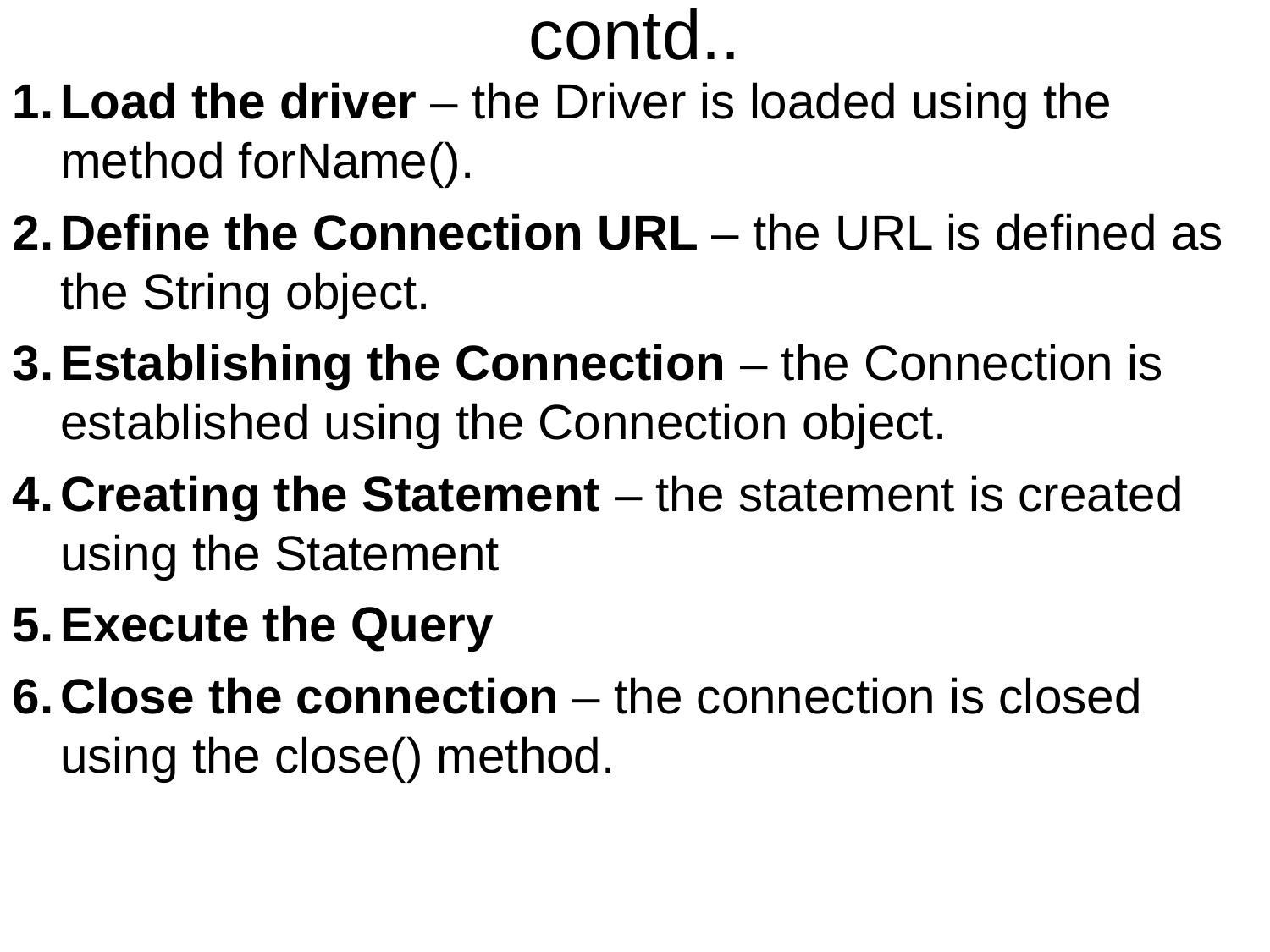

contd..
Load the driver – the Driver is loaded using the  method forName().
Define the Connection URL – the URL is defined as the String object.
Establishing the Connection – the Connection is established using the Connection object.
Creating the Statement – the statement is created using the Statement
Execute the Query
Close the connection – the connection is closed using the close() method.